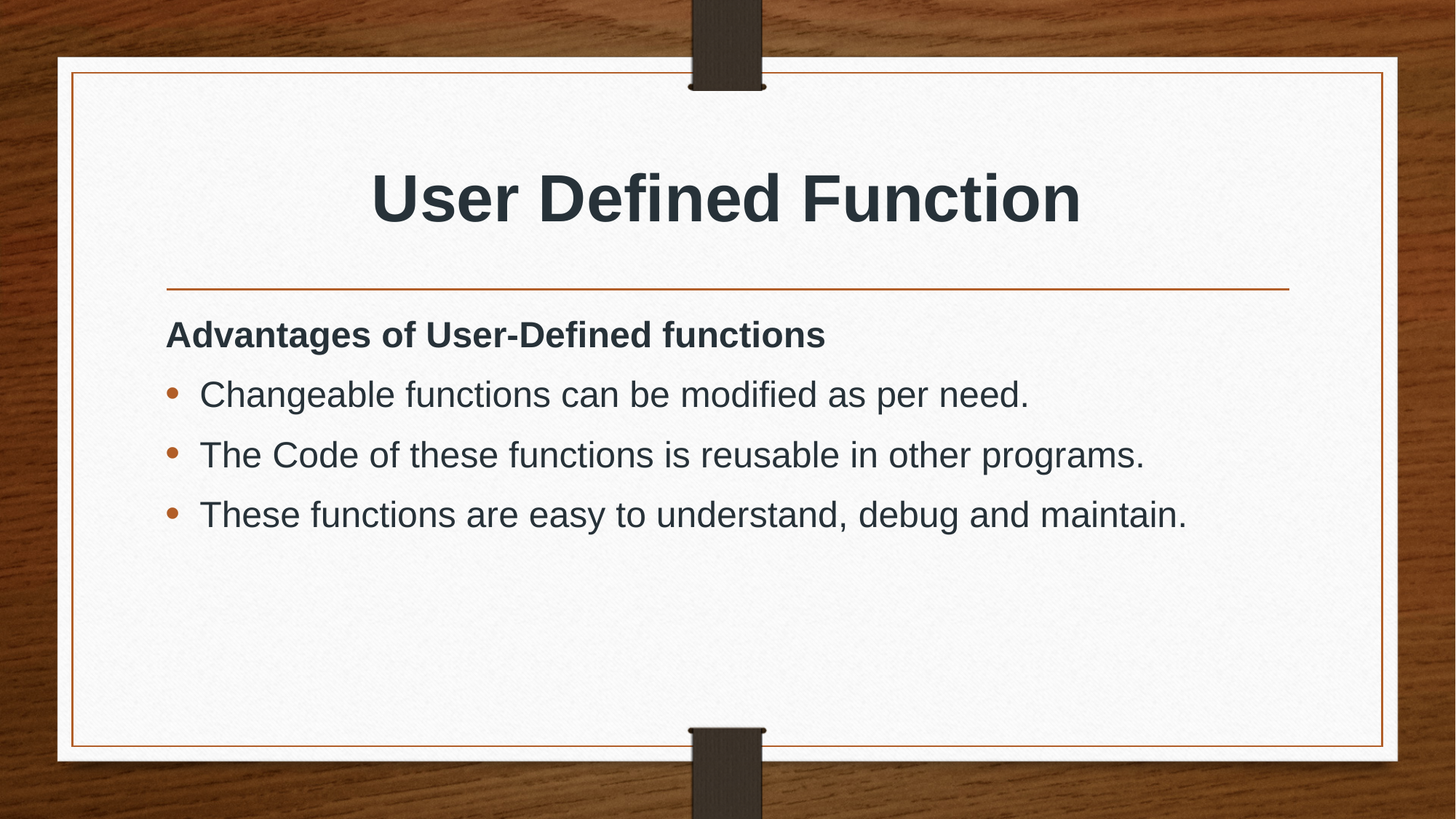

# User Defined Function
Advantages of User-Defined functions
Changeable functions can be modified as per need.
The Code of these functions is reusable in other programs.
These functions are easy to understand, debug and maintain.